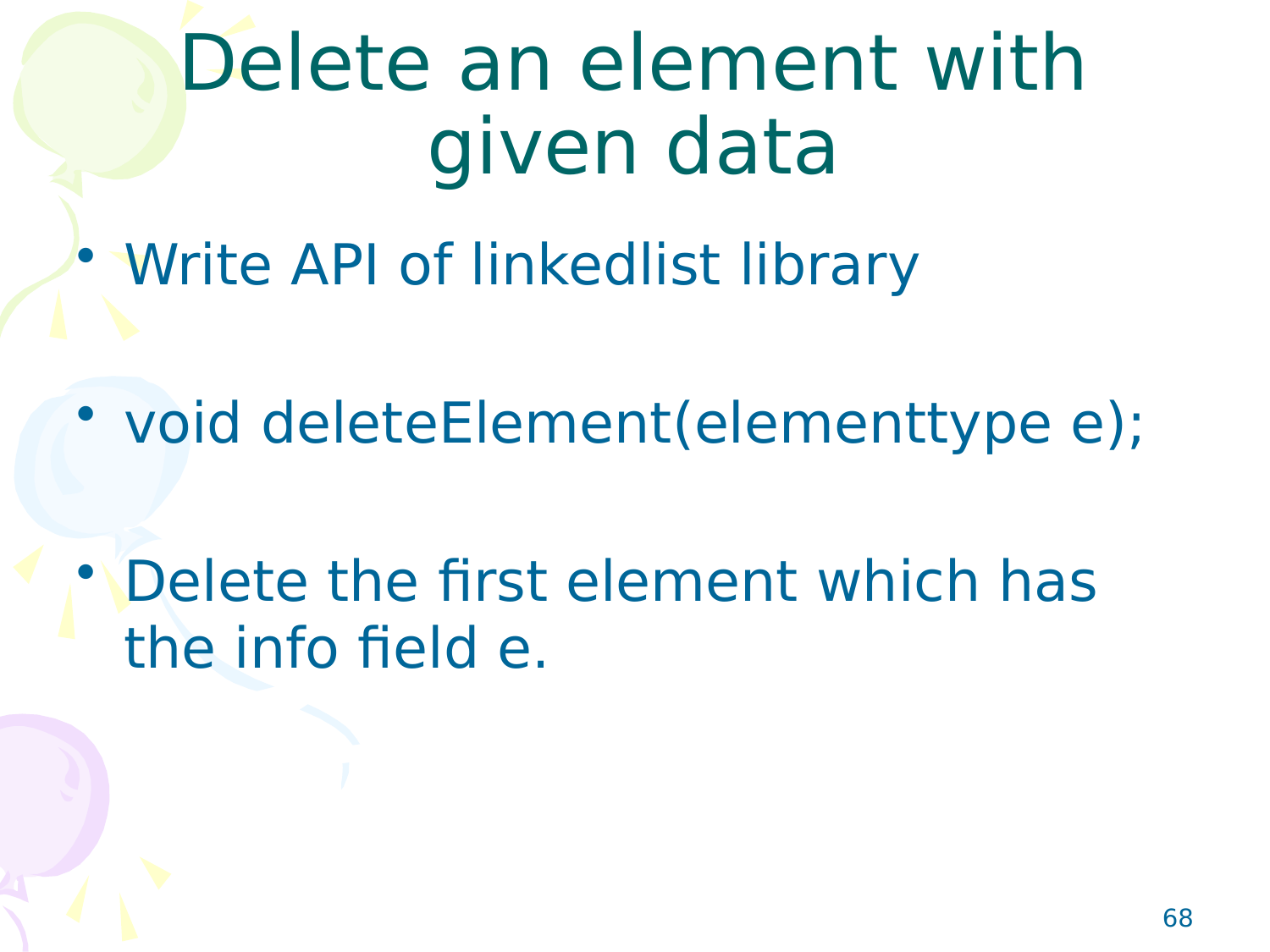

# Delete an element with given data
Write API of linkedlist library

void deleteElement(elementtype e);

Delete the first element which has the info field e.
68